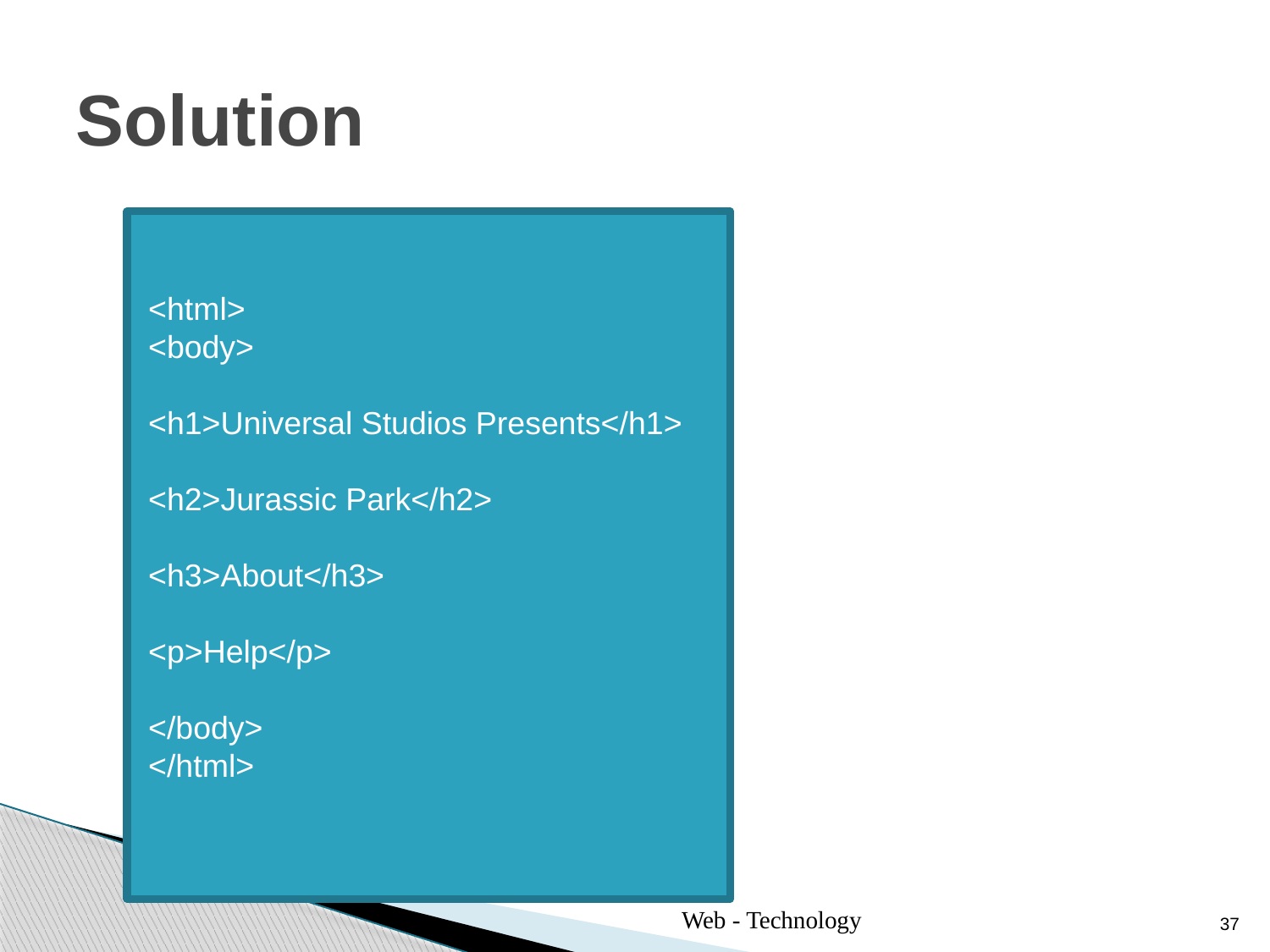

# Solution
<html>
<body>

<h1>Universal Studios Presents</h1>

<h2>Jurassic Park</h2>

<h3>About</h3>

<p>Help</p>

</body>
</html>

Web - Technology
37